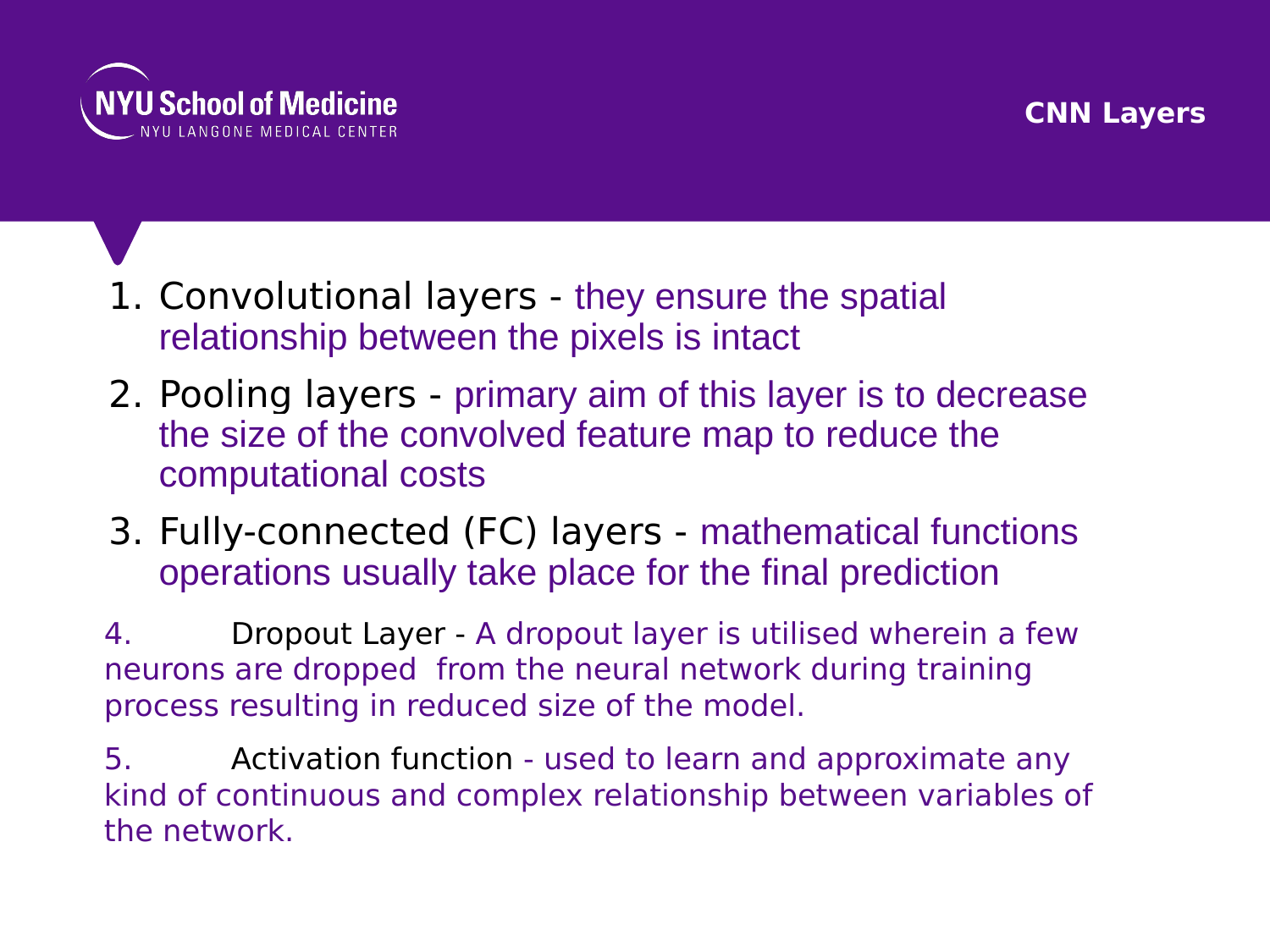

CNN Layers
# Convolutional layers - they ensure the spatial relationship between the pixels is intact
Pooling layers - primary aim of this layer is to decrease the size of the convolved feature map to reduce the computational costs
Fully-connected (FC) layers - mathematical functions operations usually take place for the final prediction
4. 	Dropout Layer - A dropout layer is utilised wherein a few neurons are dropped  from the neural network during training process resulting in reduced size of the model.
5. 	Activation function - used to learn and approximate any kind of continuous and complex relationship between variables of the network.